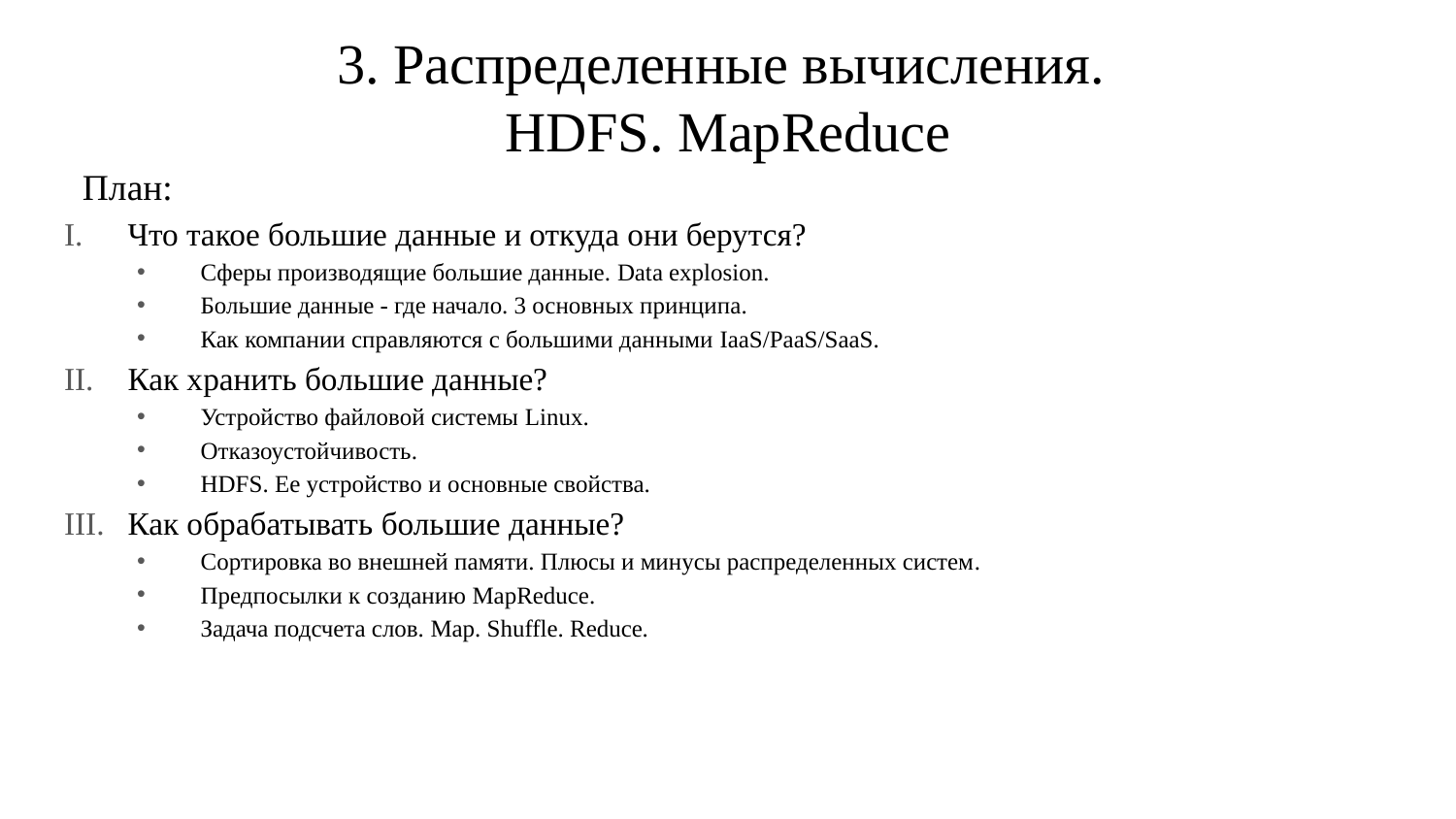

# 3. Распределенные вычисления. HDFS. MapReduce
План:
Что такое большие данные и откуда они берутся?
Сферы производящие большие данные. Data explosion.
Большие данные - где начало. 3 основных принципа.
Как компании справляются с большими данными IaaS/PaaS/SaaS.
Как хранить большие данные?
Устройство файловой системы Linux.
Отказоустойчивость.
HDFS. Ее устройство и основные свойства.
Как обрабатывать большие данные?
Сортировка во внешней памяти. Плюсы и минусы распределенных систем.
Предпосылки к созданию MapReduce.
Задача подсчета слов. Map. Shuffle. Reduce.